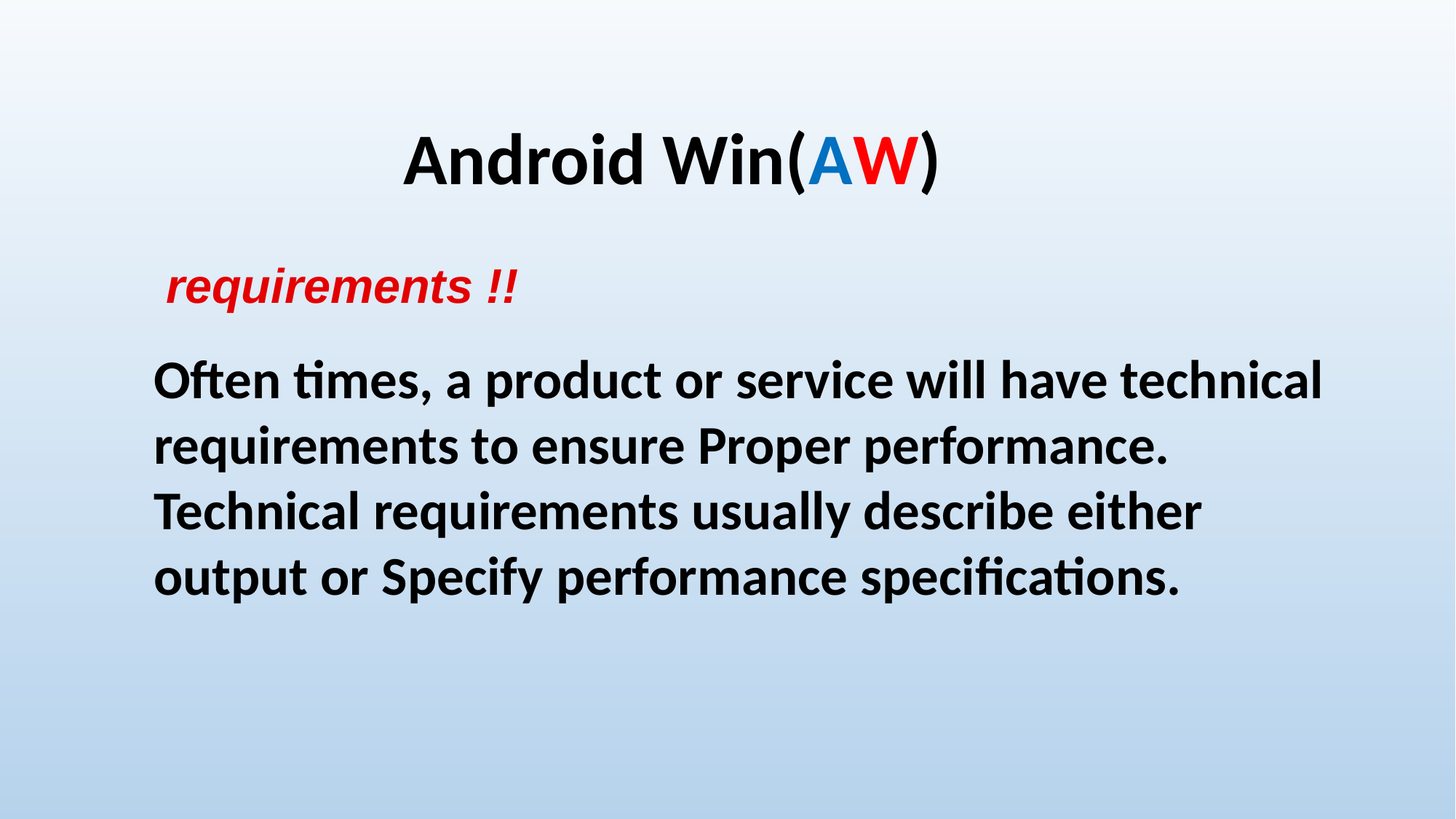

Android Win(AW)
requirements !!
Often times, a product or service will have technical requirements to ensure Proper performance. Technical requirements usually describe either output or Specify performance specifications.